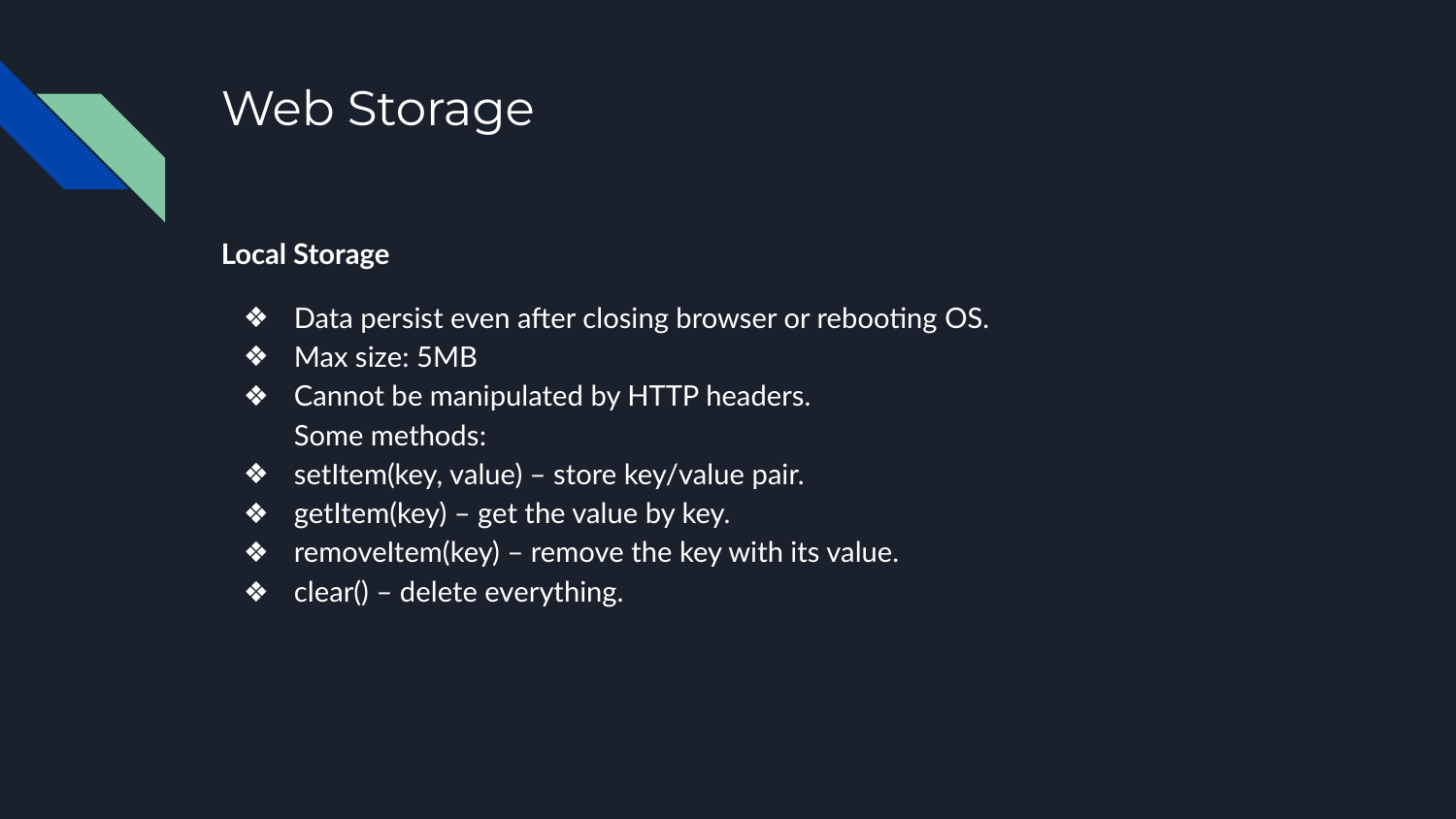

# Web Storage
Local Storage
Data persist even after closing browser or rebooting OS.
Max size: 5MB
Cannot be manipulated by HTTP headers.
Some methods:
setItem(key, value) – store key/value pair.
getItem(key) – get the value by key.
removeItem(key) – remove the key with its value.
clear() – delete everything.